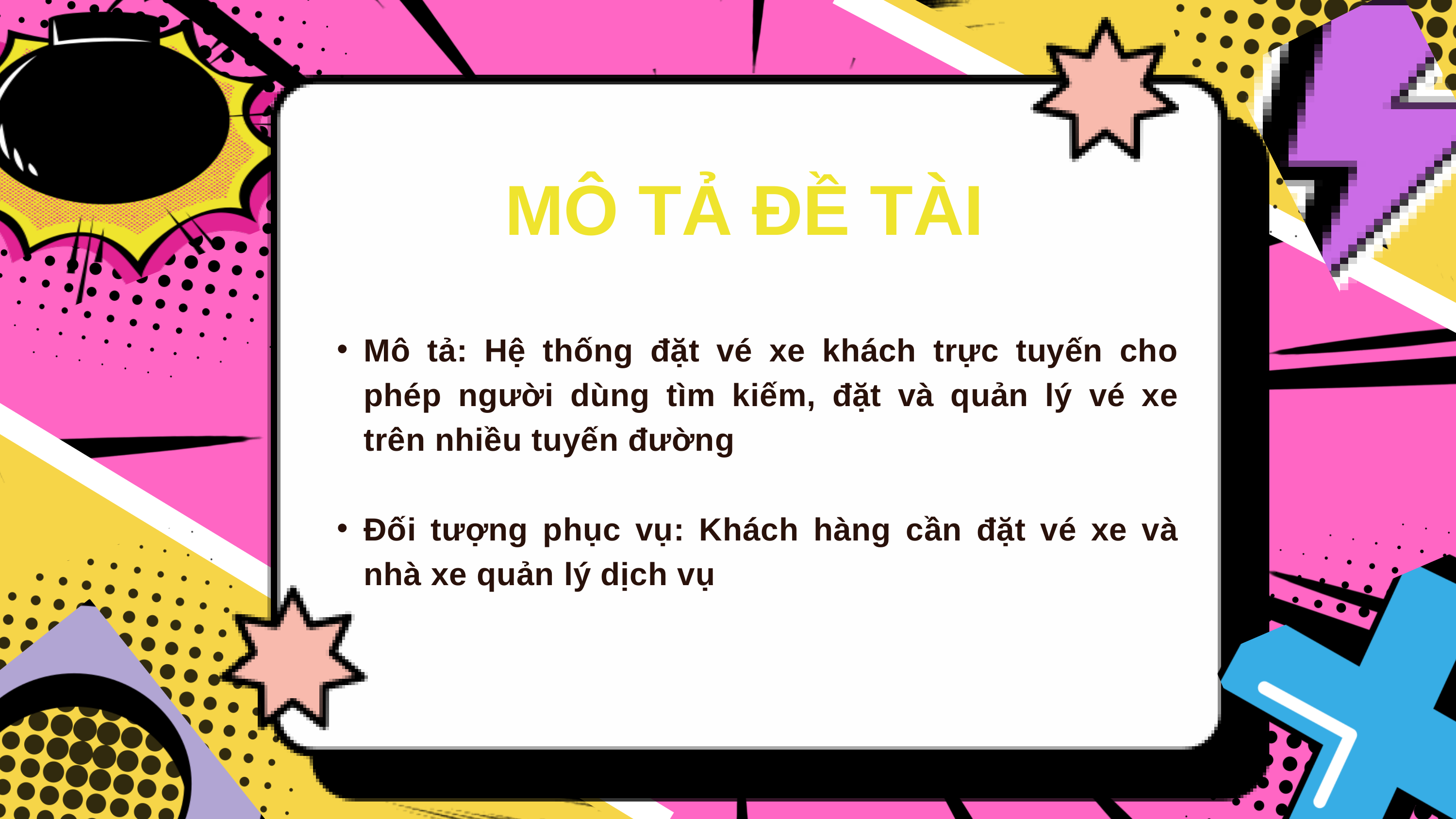

MÔ TẢ ĐỀ TÀI
Mô tả: Hệ thống đặt vé xe khách trực tuyến cho phép người dùng tìm kiếm, đặt và quản lý vé xe trên nhiều tuyến đường

Đối tượng phục vụ: Khách hàng cần đặt vé xe và nhà xe quản lý dịch vụ